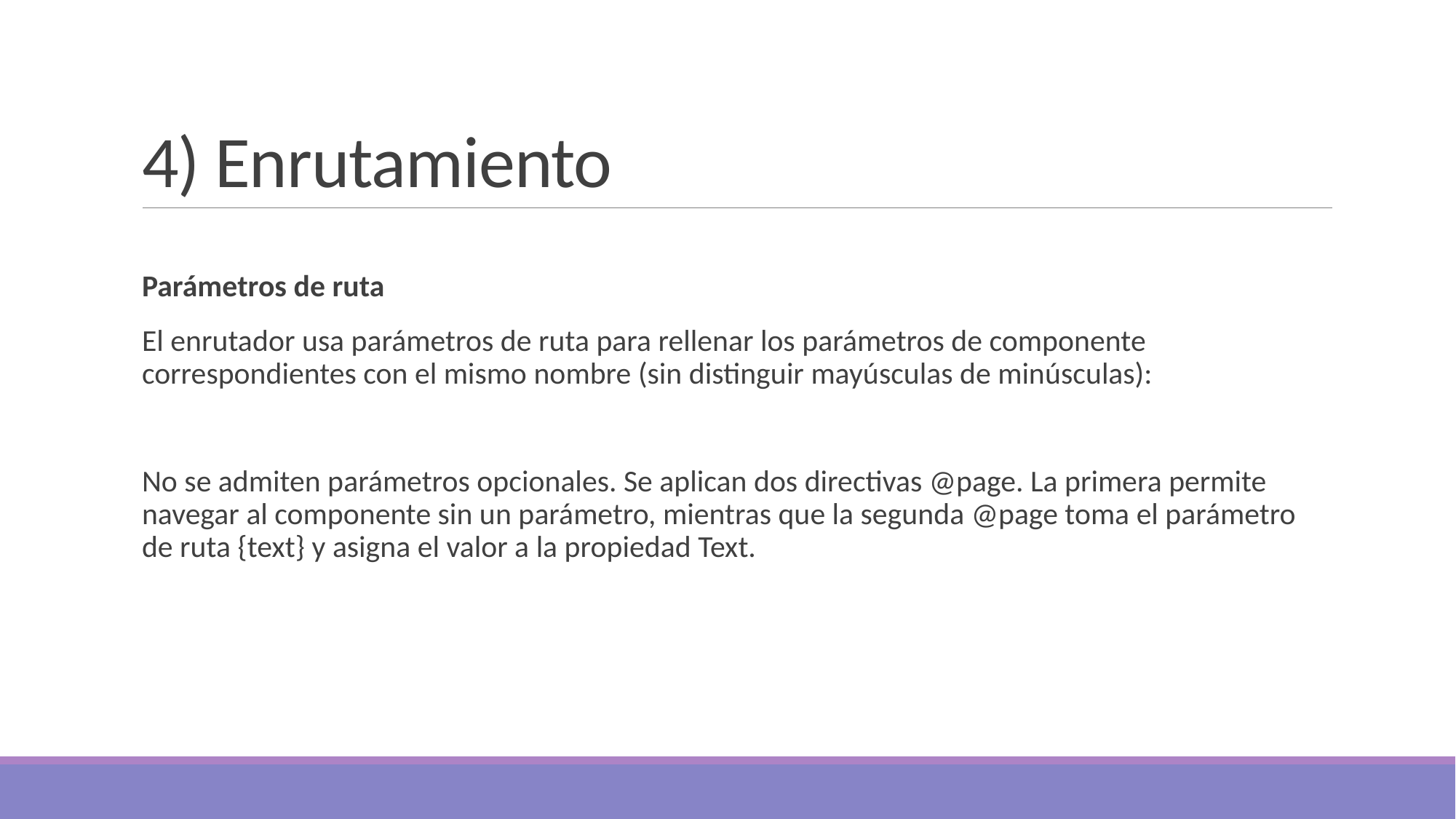

# 4) Enrutamiento

Parámetros de ruta
El enrutador usa parámetros de ruta para rellenar los parámetros de componente correspondientes con el mismo nombre (sin distinguir mayúsculas de minúsculas):

No se admiten parámetros opcionales. Se aplican dos directivas @page. La primera permite navegar al componente sin un parámetro, mientras que la segunda @page toma el parámetro de ruta {text} y asigna el valor a la propiedad Text.